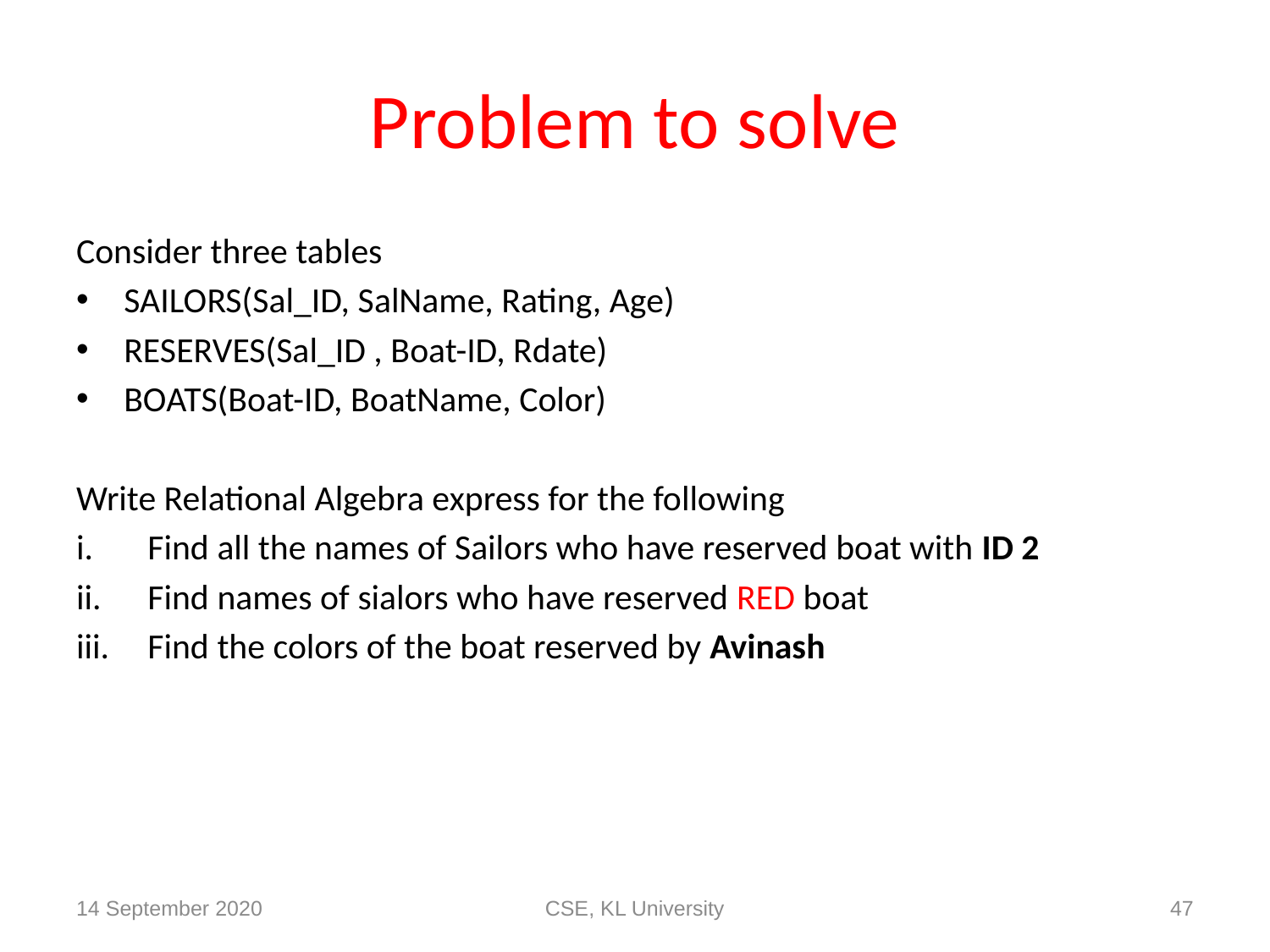

# Problem to solve
Consider three tables
SAILORS(Sal_ID, SalName, Rating, Age)
RESERVES(Sal_ID , Boat-ID, Rdate)
BOATS(Boat-ID, BoatName, Color)

Write Relational Algebra express for the following
Find all the names of Sailors who have reserved boat with ID 2
Find names of sialors who have reserved RED boat
Find the colors of the boat reserved by Avinash

14 September 2020
CSE, KL University
47